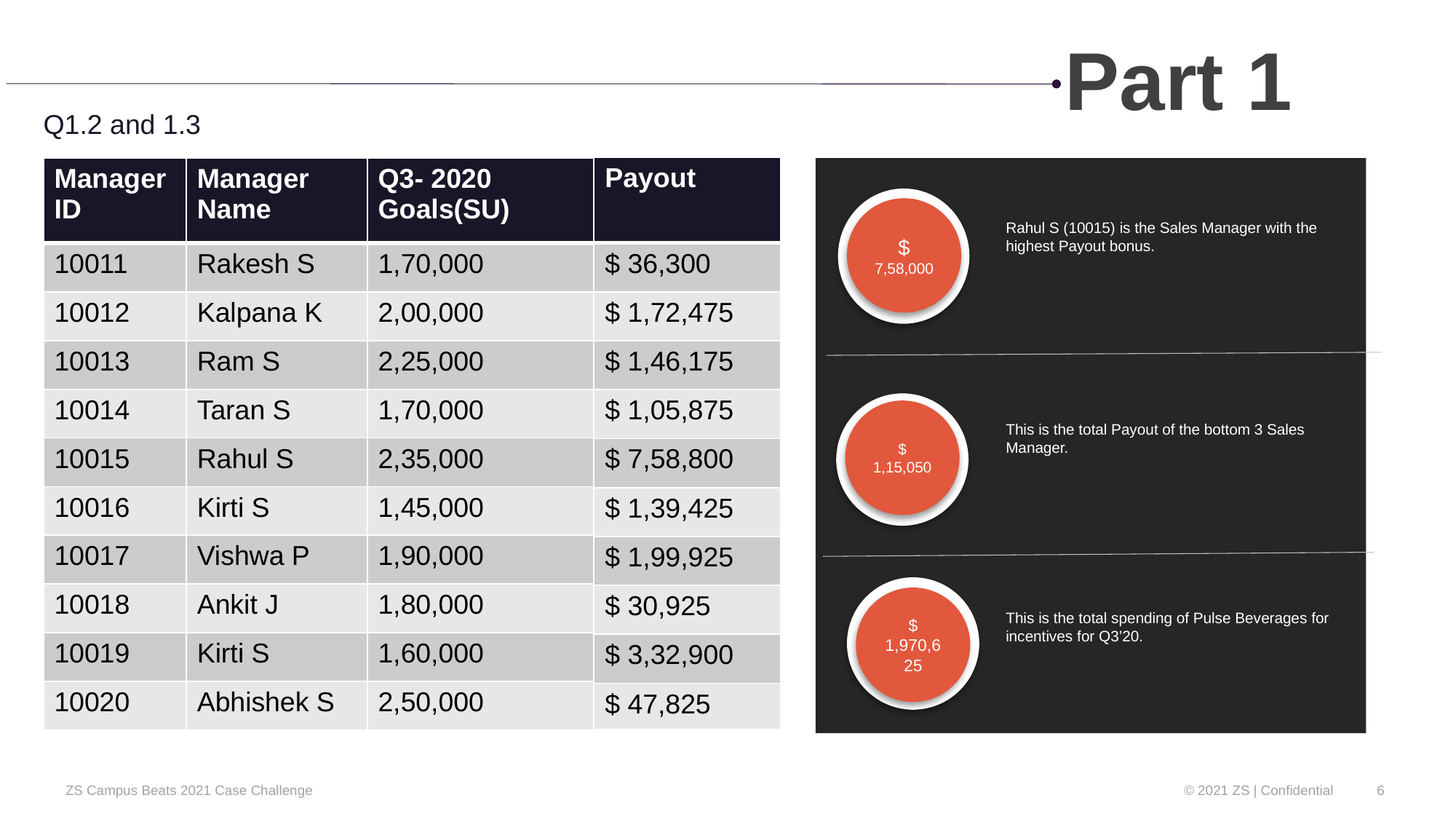

Part 1
Q1.2 and 1.3
| Payout |
| --- |
| $ 36,300 |
| $ 1,72,475 |
| $ 1,46,175 |
| $ 1,05,875 |
| $ 7,58,800 |
| $ 1,39,425 |
| $ 1,99,925 |
| $ 30,925 |
| $ 3,32,900 |
| $ 47,825 |
| Manager ID | Manager Name | Q3- 2020 Goals(SU) |
| --- | --- | --- |
| 10011 | Rakesh S | 1,70,000 |
| 10012 | Kalpana K | 2,00,000 |
| 10013 | Ram S | 2,25,000 |
| 10014 | Taran S | 1,70,000 |
| 10015 | Rahul S | 2,35,000 |
| 10016 | Kirti S | 1,45,000 |
| 10017 | Vishwa P | 1,90,000 |
| 10018 | Ankit J | 1,80,000 |
| 10019 | Kirti S | 1,60,000 |
| 10020 | Abhishek S | 2,50,000 |

$ 7,58,000
Rahul S (10015) is the Sales Manager with the highest Payout bonus.

$ 1,15,050
This is the total Payout of the bottom 3 Sales Manager.

$ 1,970,625
This is the total spending of Pulse Beverages for incentives for Q3’20.